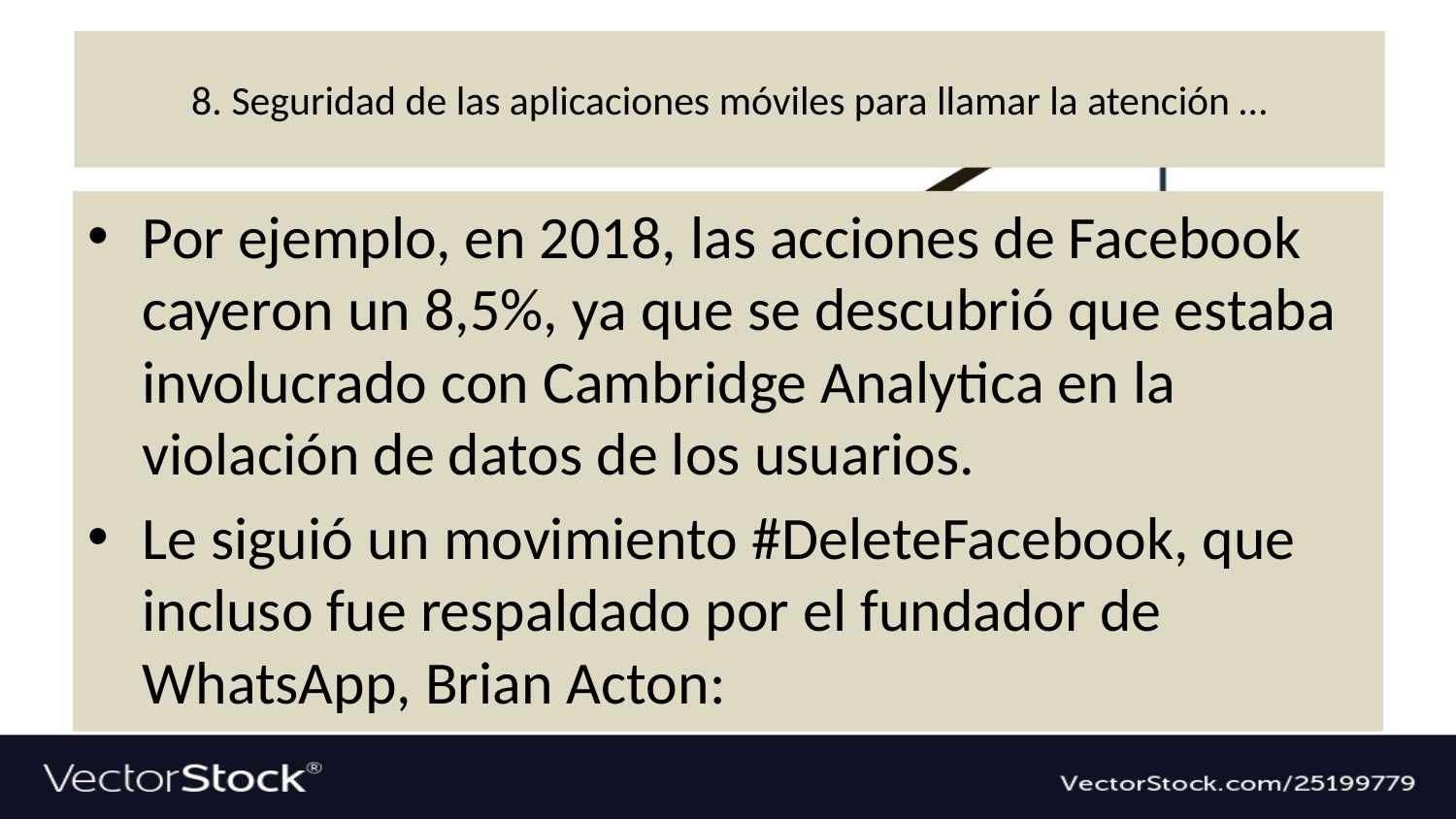

# 8. Seguridad de las aplicaciones móviles para llamar la atención …
Por ejemplo, en 2018, las acciones de Facebook cayeron un 8,5%, ya que se descubrió que estaba involucrado con Cambridge Analytica en la violación de datos de los usuarios.
Le siguió un movimiento #DeleteFacebook, que incluso fue respaldado por el fundador de WhatsApp, Brian Acton: